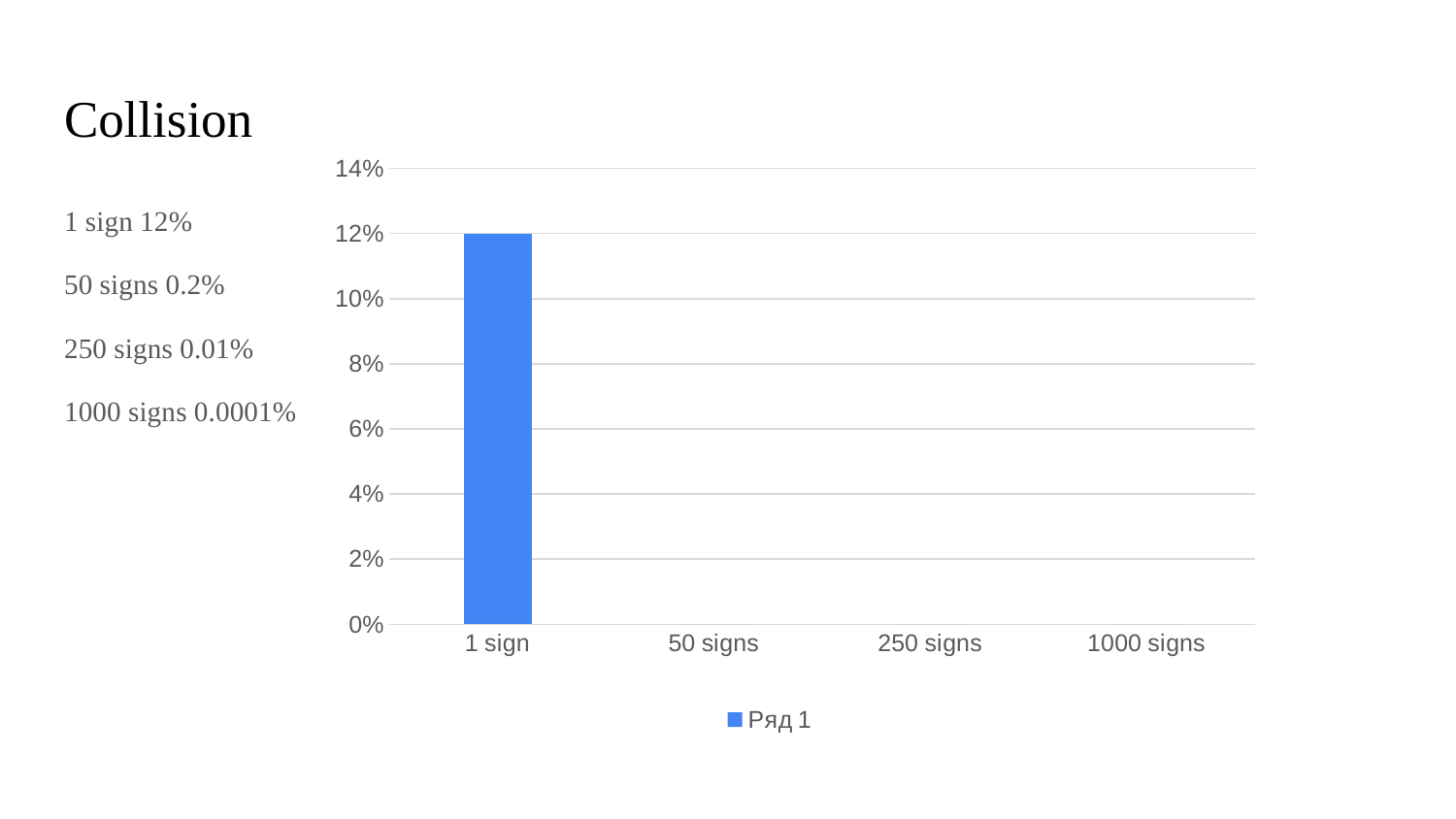

# Collision

### Chart

| Category | Ряд 1 |
|---|---|
| 1 sign | 0.12 |
| 50 signs | 0.0 |
| 250 signs | 0.0 |
| 1000 signs | 0.0 |
1 sign 12%
50 signs 0.2%
250 signs 0.01%
1000 signs 0.0001%